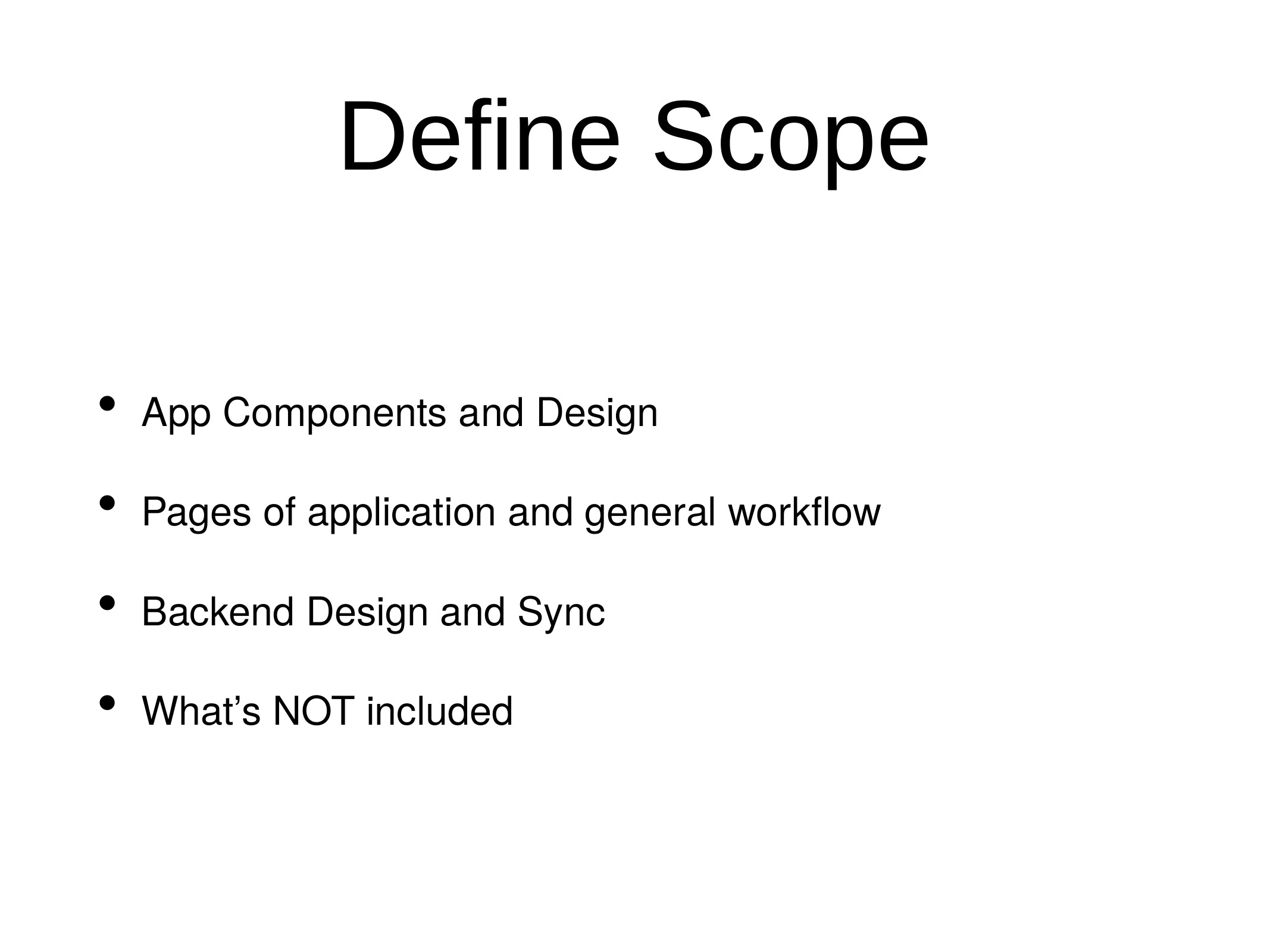

# Define Scope
App Components and Design
Pages of application and general workflow
Backend Design and Sync
What’s NOT included